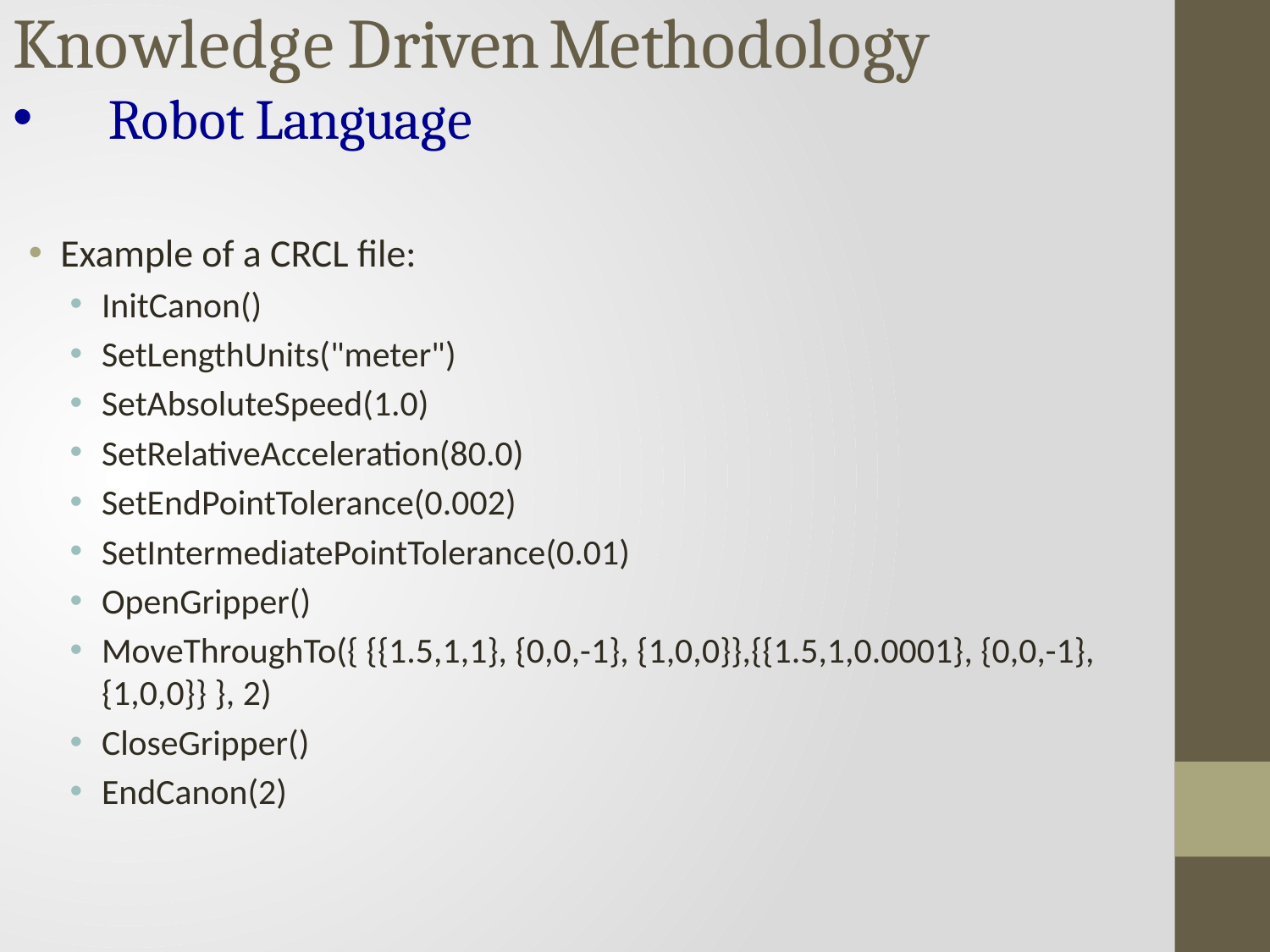

Knowledge Driven Methodology
Robot Language
Example of a CRCL file:
InitCanon()
SetLengthUnits("meter")
SetAbsoluteSpeed(1.0)
SetRelativeAcceleration(80.0)
SetEndPointTolerance(0.002)
SetIntermediatePointTolerance(0.01)
OpenGripper()
MoveThroughTo({ {{1.5,1,1}, {0,0,-1}, {1,0,0}},{{1.5,1,0.0001}, {0,0,-1}, {1,0,0}} }, 2)
CloseGripper()
EndCanon(2)